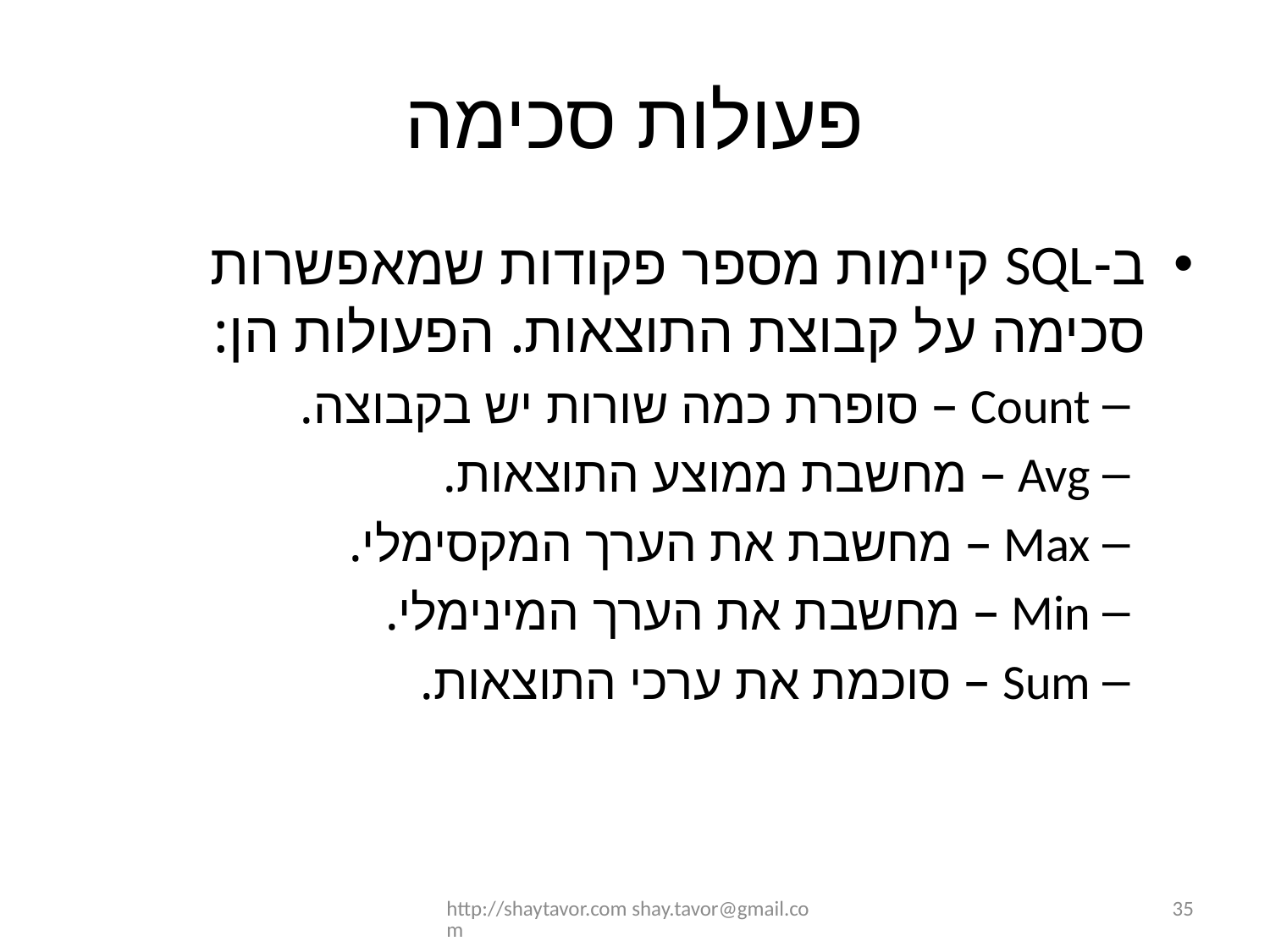

# פעולות סכימה
ב-SQL קיימות מספר פקודות שמאפשרות סכימה על קבוצת התוצאות. הפעולות הן:
Count – סופרת כמה שורות יש בקבוצה.
Avg – מחשבת ממוצע התוצאות.
Max – מחשבת את הערך המקסימלי.
Min – מחשבת את הערך המינימלי.
Sum – סוכמת את ערכי התוצאות.
http://shaytavor.com shay.tavor@gmail.com
35